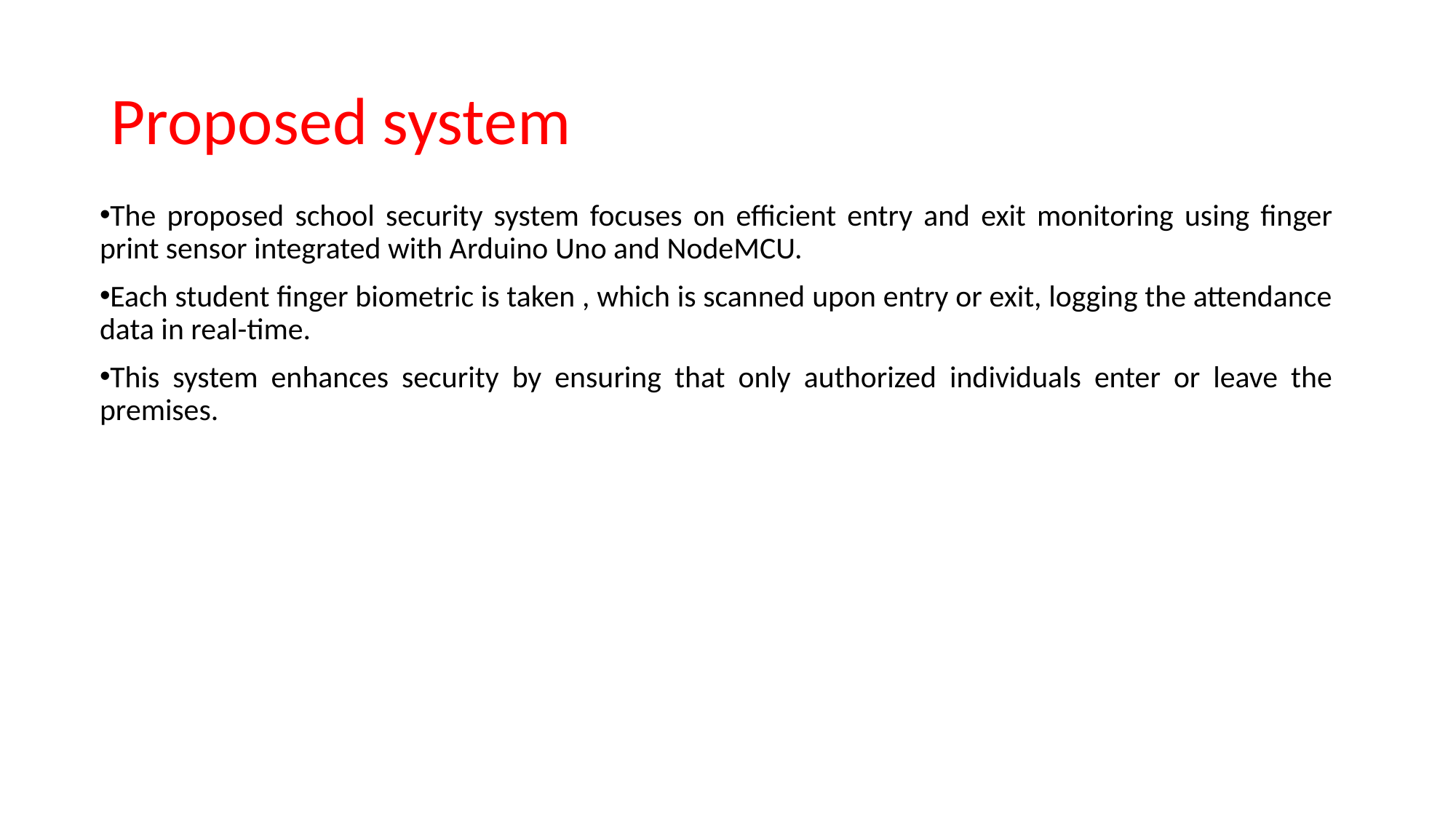

# Proposed system
The proposed school security system focuses on efficient entry and exit monitoring using finger print sensor integrated with Arduino Uno and NodeMCU.
Each student finger biometric is taken , which is scanned upon entry or exit, logging the attendance data in real-time.
This system enhances security by ensuring that only authorized individuals enter or leave the premises.